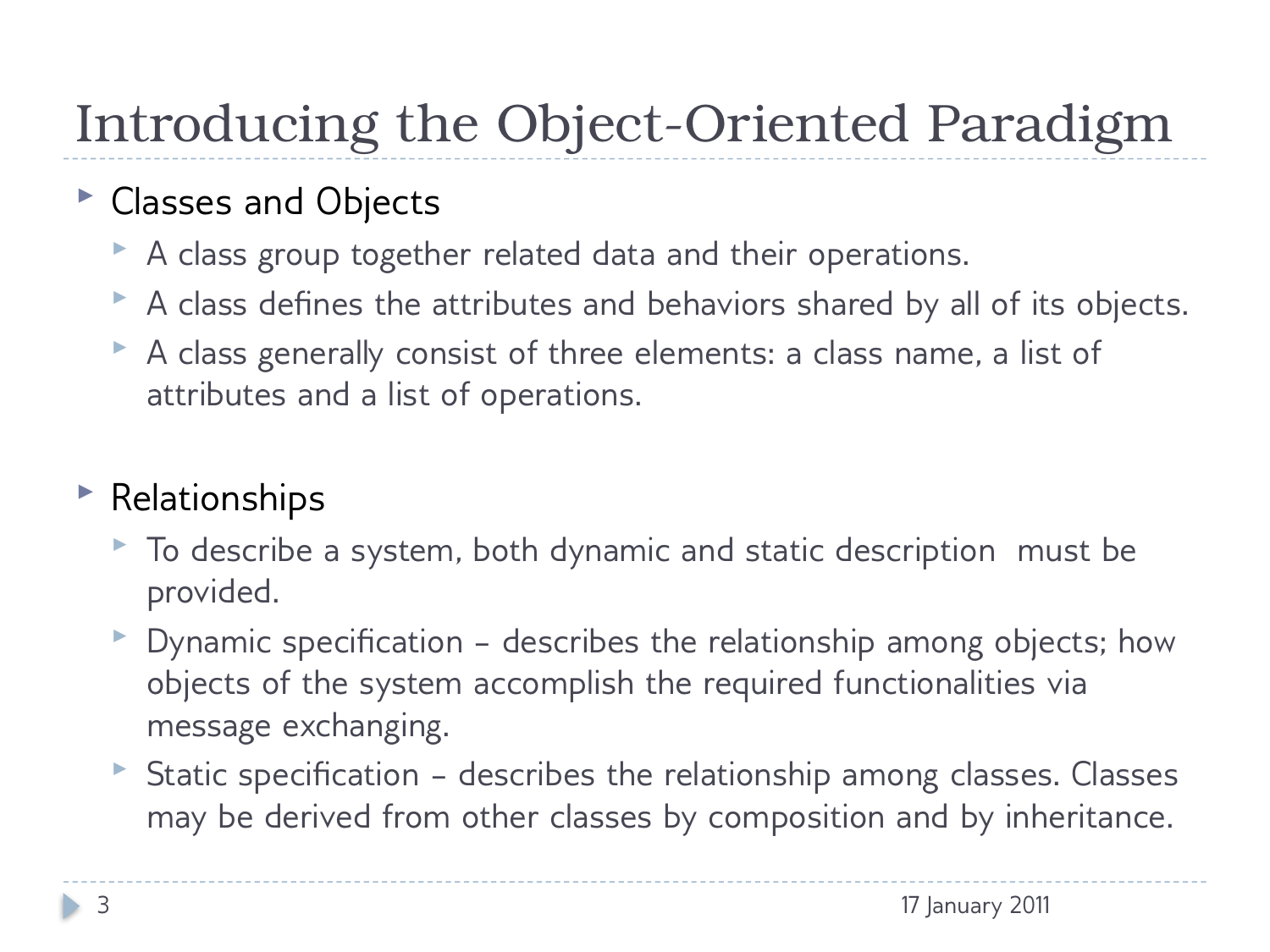

# Introducing the Object-Oriented Paradigm
Classes and Objects
A class group together related data and their operations.
A class defines the attributes and behaviors shared by all of its objects.
A class generally consist of three elements: a class name, a list of attributes and a list of operations.

Relationships
To describe a system, both dynamic and static description  must be provided.
Dynamic specification – describes the relationship among objects; how objects of the system accomplish the required functionalities via message exchanging.
Static specification – describes the relationship among classes. Classes may be derived from other classes by composition and by inheritance.

3
17 January 2011